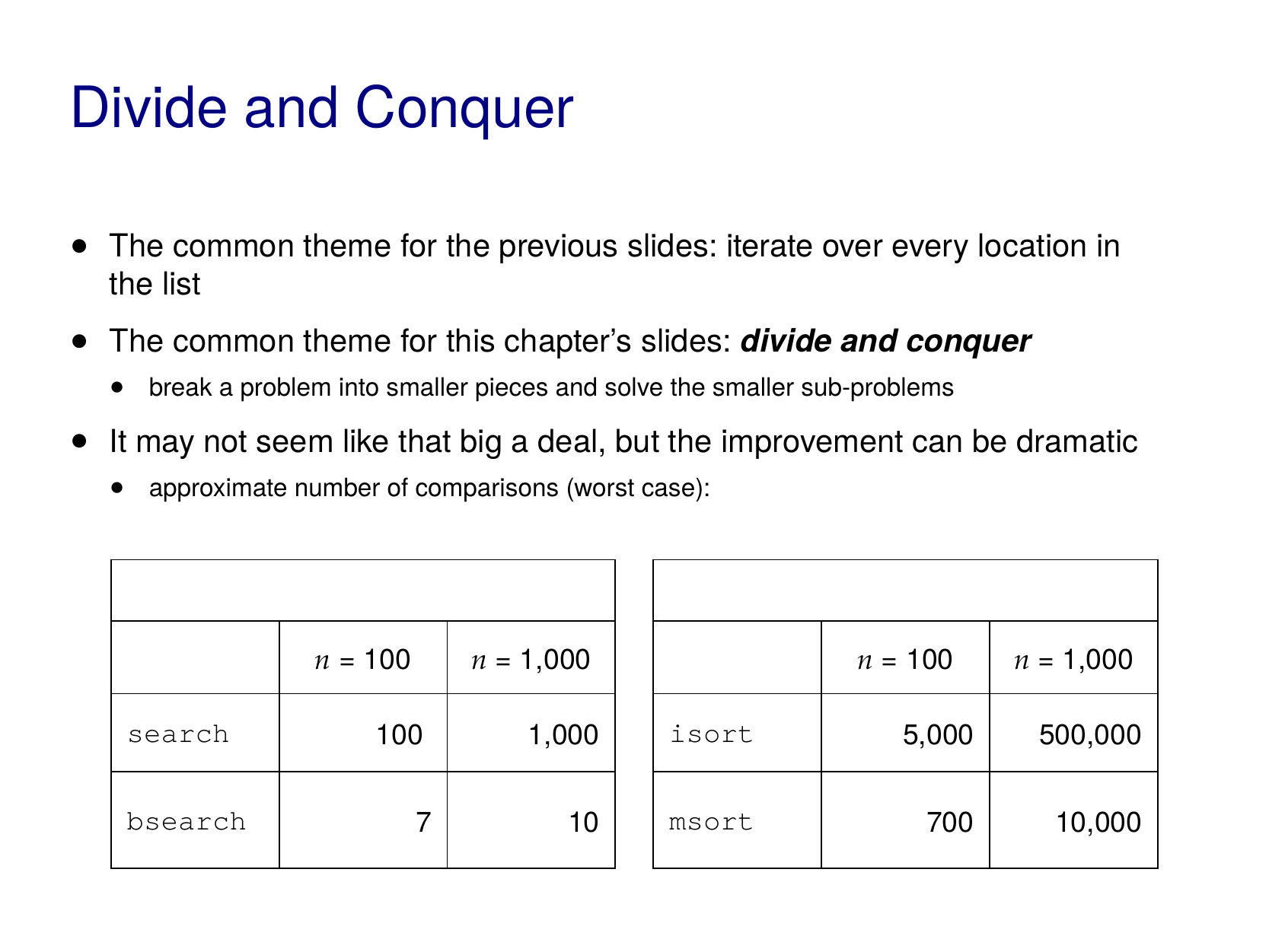

# Divide and Conquer
The common theme for the previous slides: iterate over every location in the list
The common theme for this chapter’s slides: divide and conquer
break a problem into smaller pieces and solve the smaller sub-problems
It may not seem like that big a deal, but the improvement can be dramatic
approximate number of comparisons (worst case):
| search |  |  |
| --- | --- | --- |
|  | n = 100 | n = 1,000 |
| search | 100 | 1,000 |
| bsearch | 7 | 10 |
| sort |  |  |
| --- | --- | --- |
|  | n = 100 | n = 1,000 |
| isort | 5,000 | 500,000 |
| msort | 700 | 10,000 |